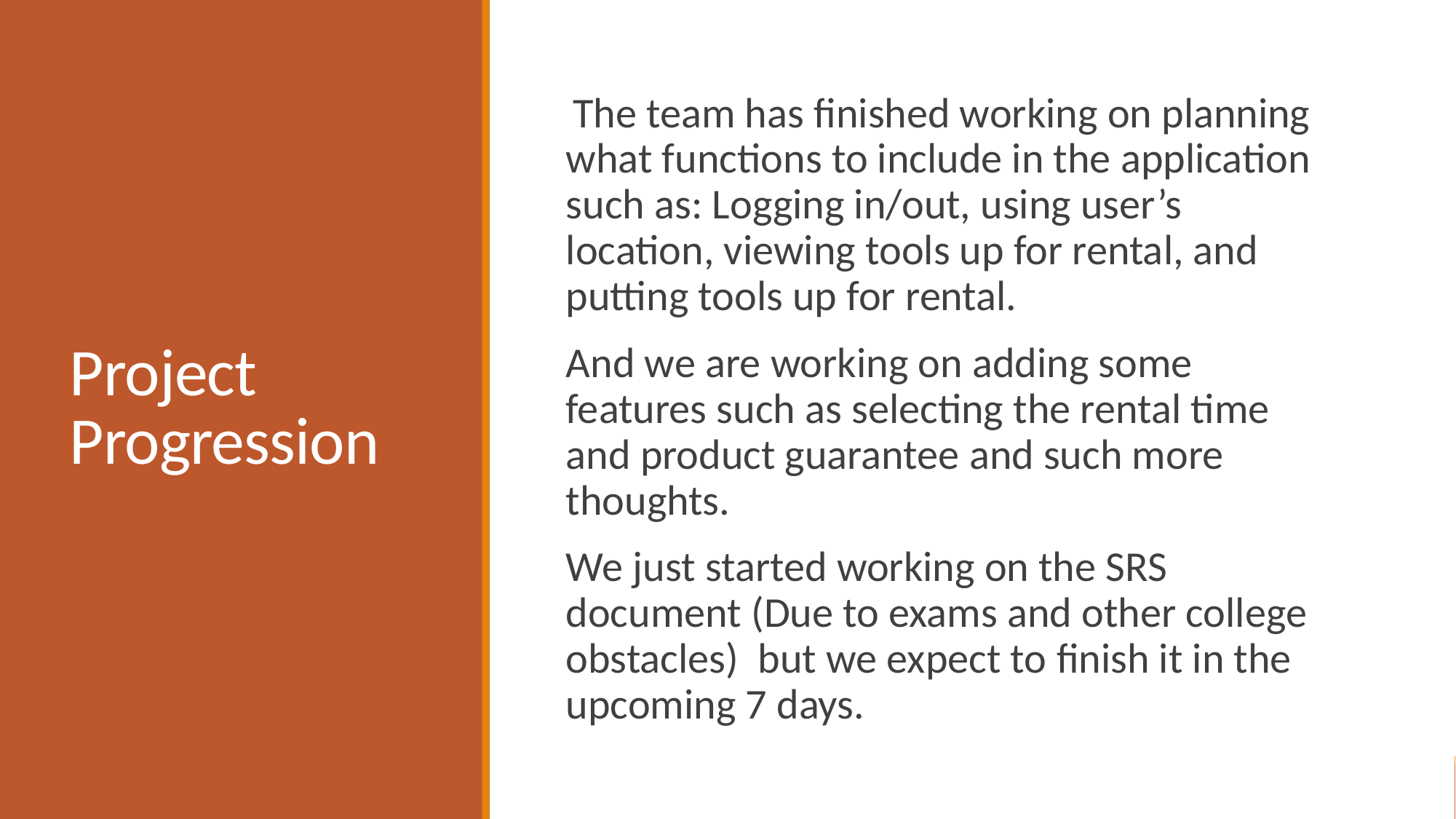

# Project Progression
 The team has finished working on planning what functions to include in the application such as: Logging in/out, using user’s location, viewing tools up for rental, and putting tools up for rental.
And we are working on adding some features such as selecting the rental time and product guarantee and such more thoughts.
We just started working on the SRS document (Due to exams and other college obstacles)  but we expect to finish it in the upcoming 7 days.